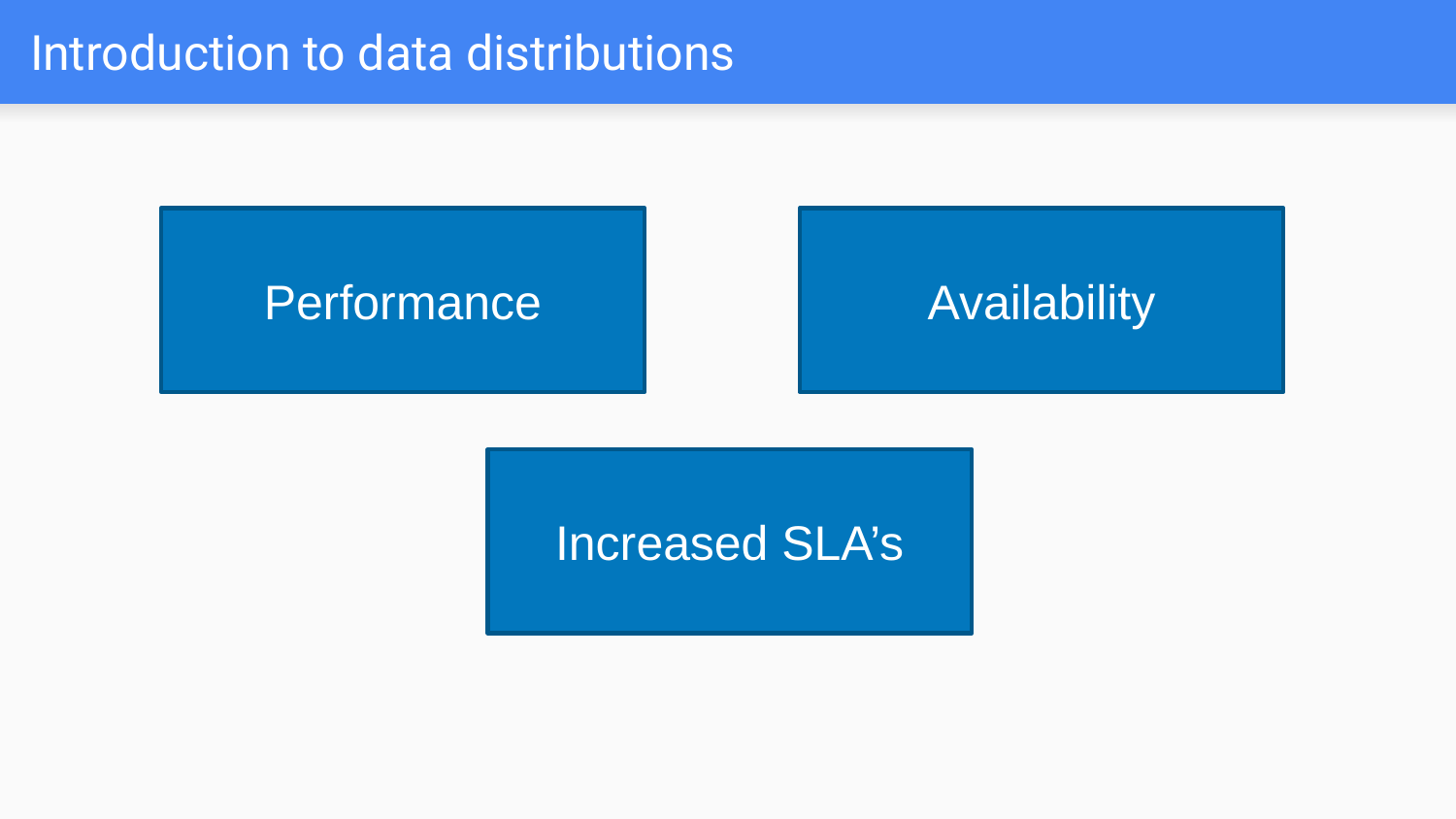

# Introduction to data distributions

Performance
Availability
Increased SLA’s